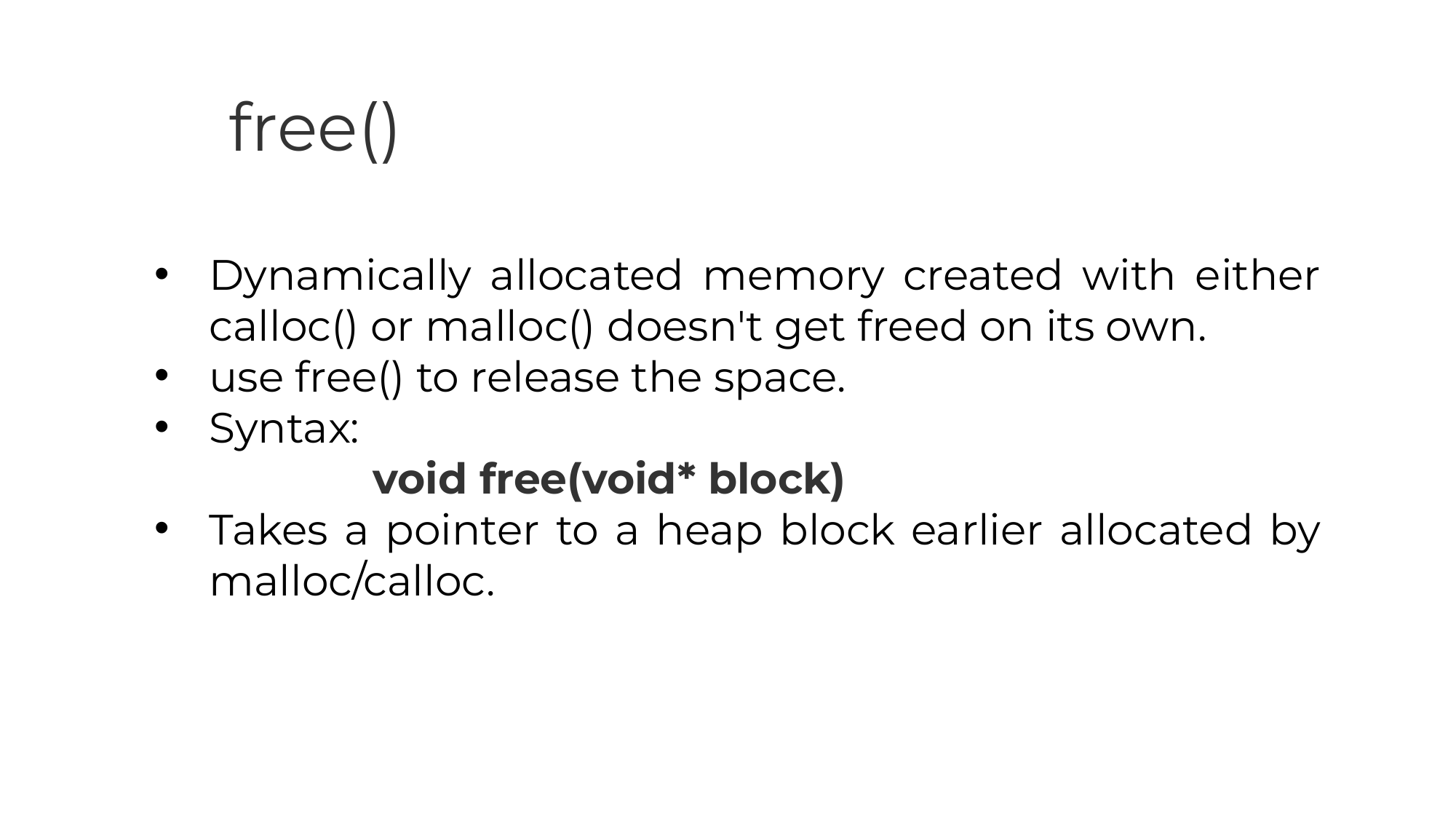

free()
Dynamically allocated memory created with either calloc() or malloc() doesn't get freed on its own.
use free() to release the space.
Syntax:
		void free(void* block)
Takes a pointer to a heap block earlier allocated by malloc/calloc.